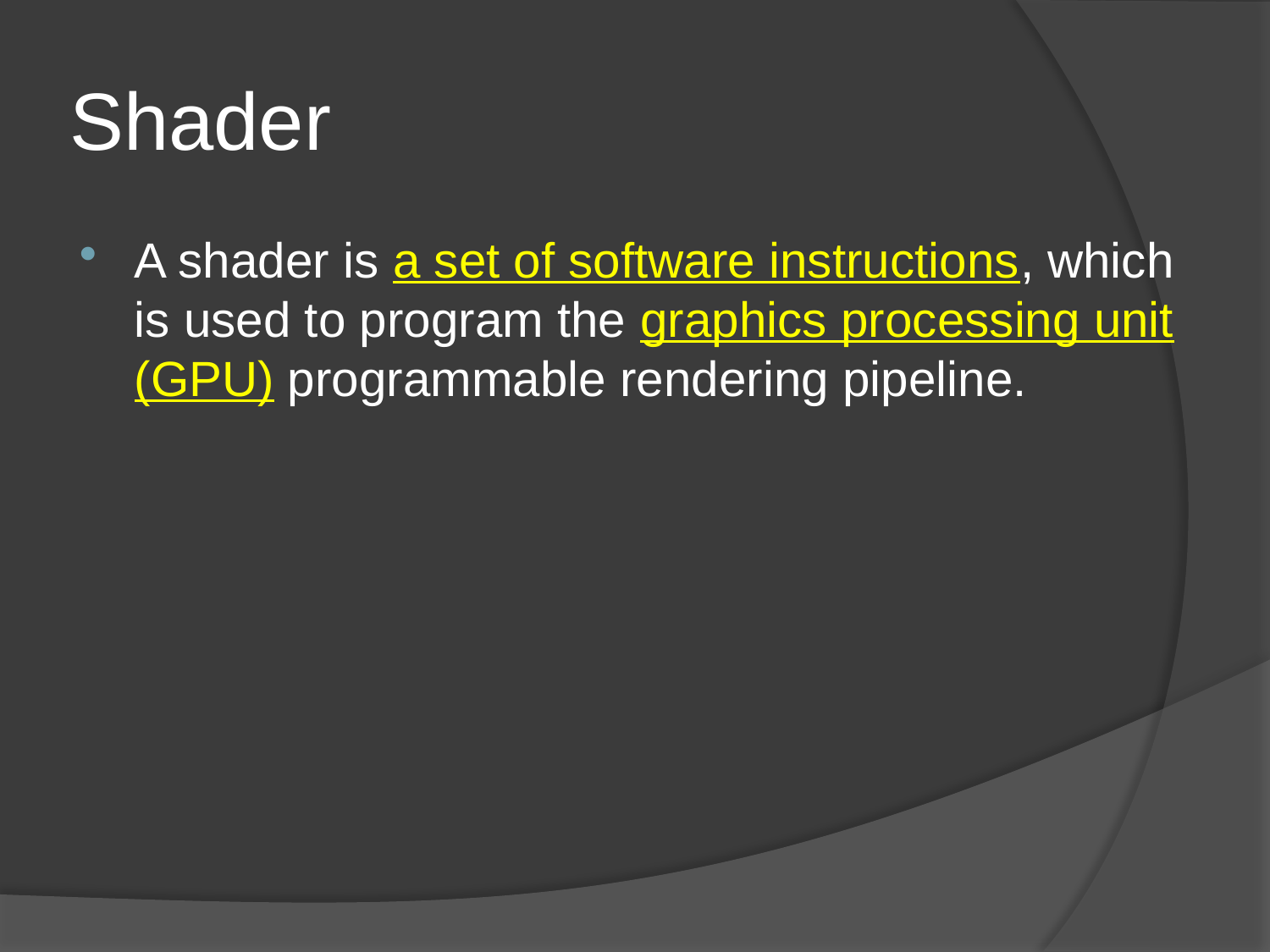

# Shader
A shader is a set of software instructions, which is used to program the graphics processing unit (GPU) programmable rendering pipeline.